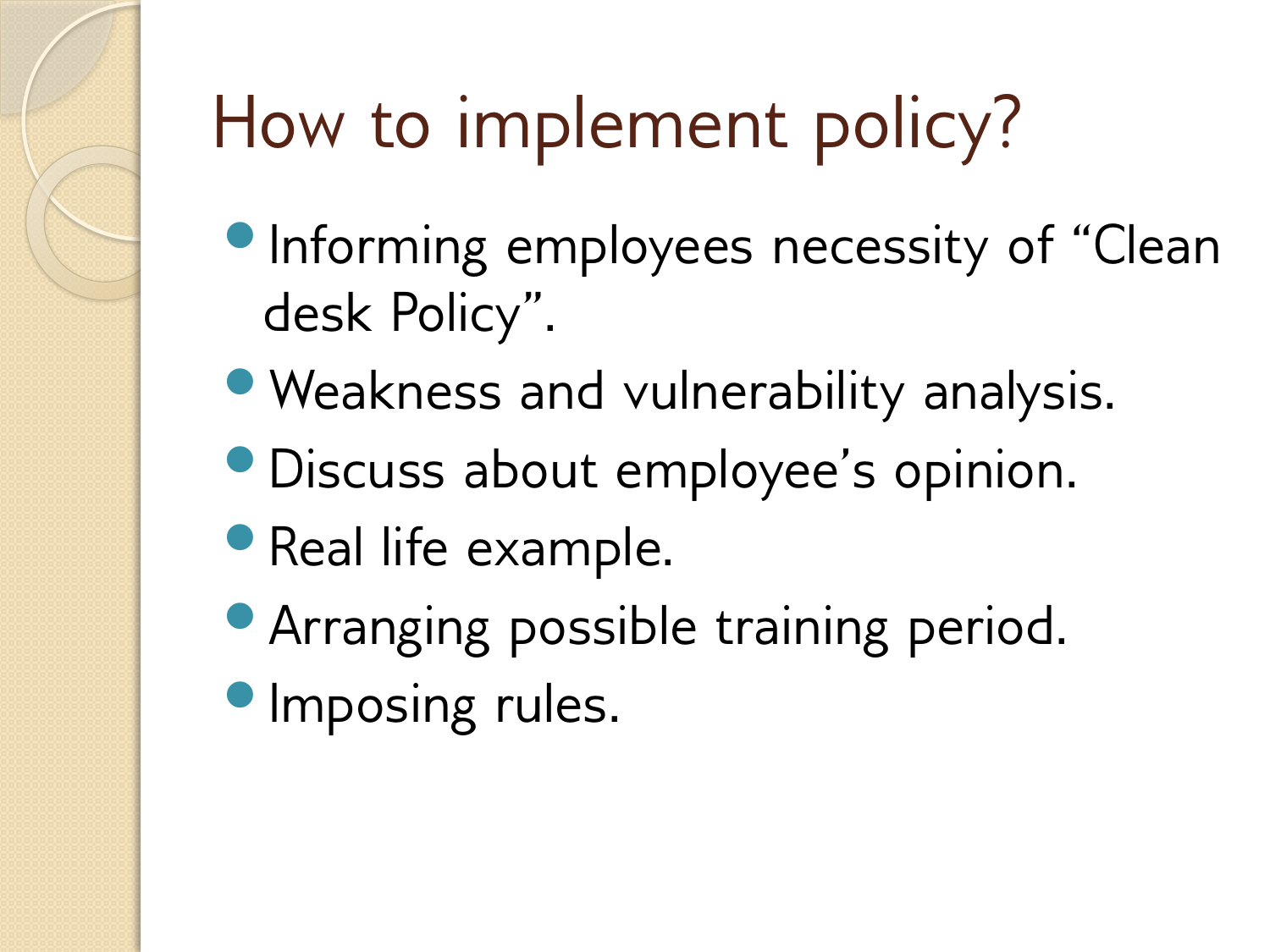

# How to implement policy?
Informing employees necessity of “Clean desk Policy”.
Weakness and vulnerability analysis.
Discuss about employee’s opinion.
Real life example.
Arranging possible training period.
Imposing rules.